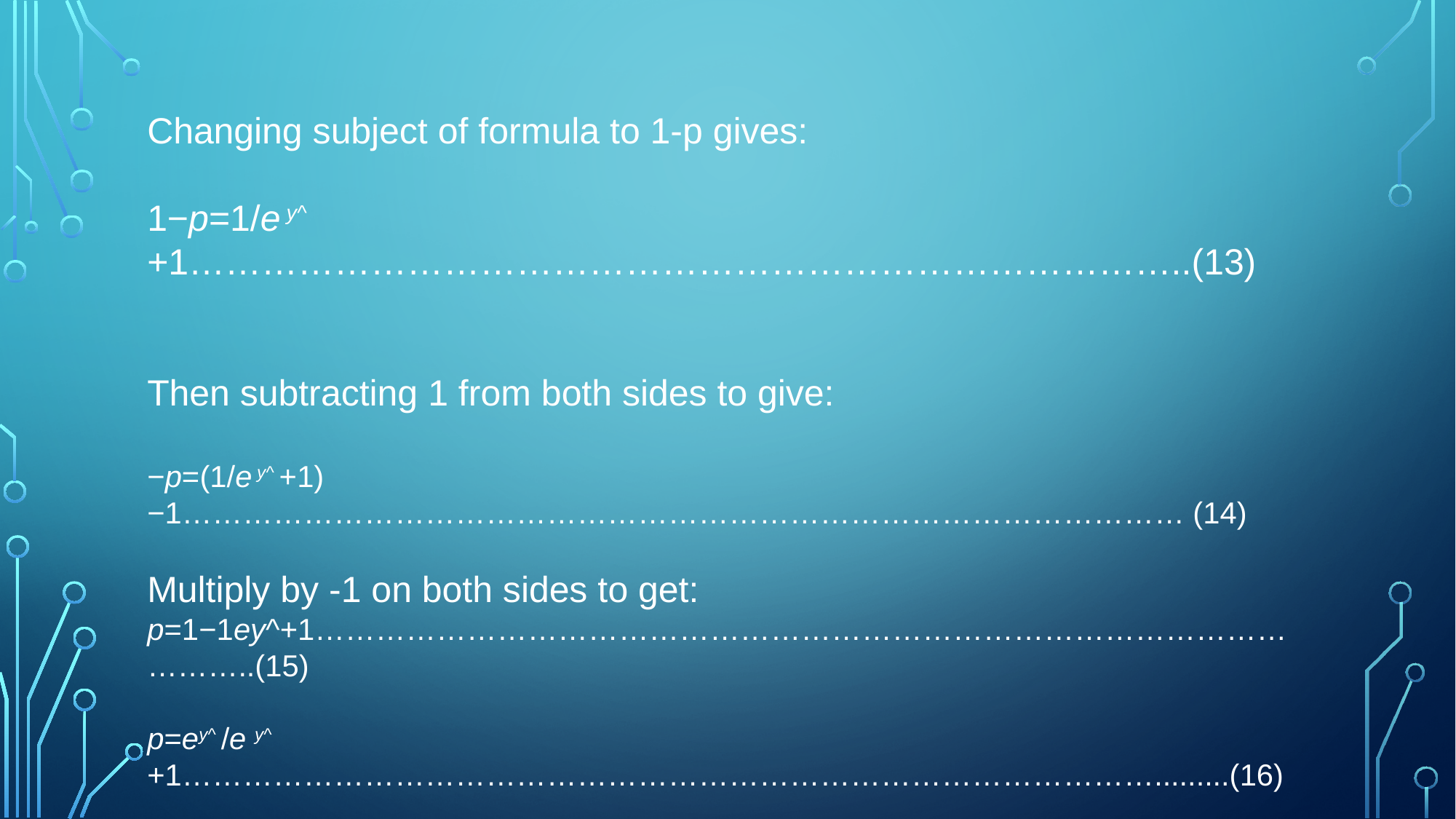

Changing subject of formula to 1-p gives:

1−p=1/e y^  +1………………………………………………………………………..(13)

Then subtracting 1 from both sides to give:

−p=(1/e y^ +1) −1……………………………………………………………………………………… (14)

Multiply by -1 on both sides to get:
p=1−1ey^+1……………………………………………………………………………………………..(15)

p=ey^ /e y^ +1…………………………………………………………………………………….........(16)

Then divide the numerator and denominator by ey^ to get:
p=1/1+e−y^……………………………………………………………………………………………………………….....(17)
Looks familiar?